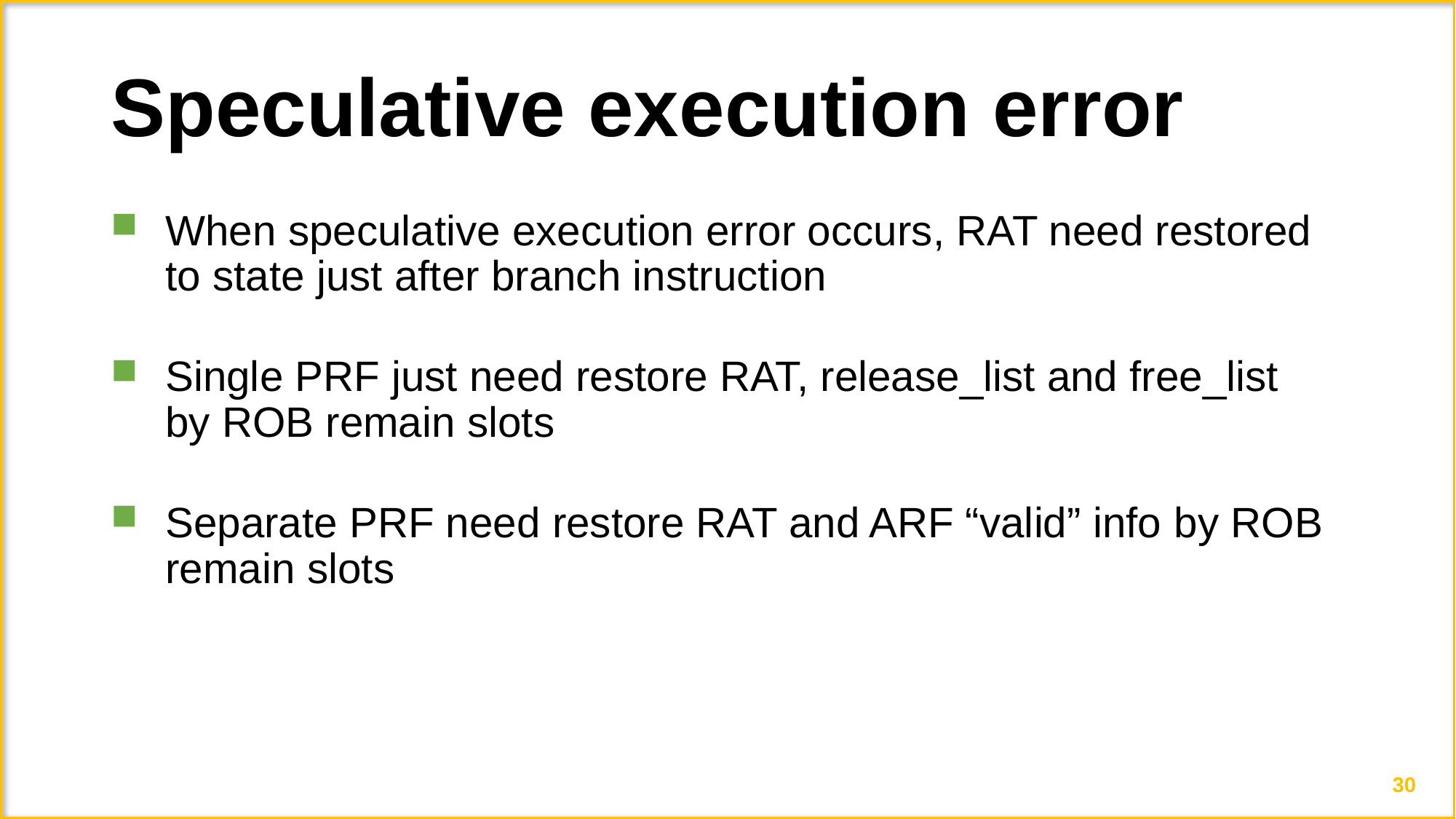

Speculative execution error
When speculative execution error occurs, RAT need restored to state just after branch instruction
Single PRF just need restore RAT, release_list and free_list  by ROB remain slots
Separate PRF need restore RAT and ARF “valid” info by ROB remain slots
30